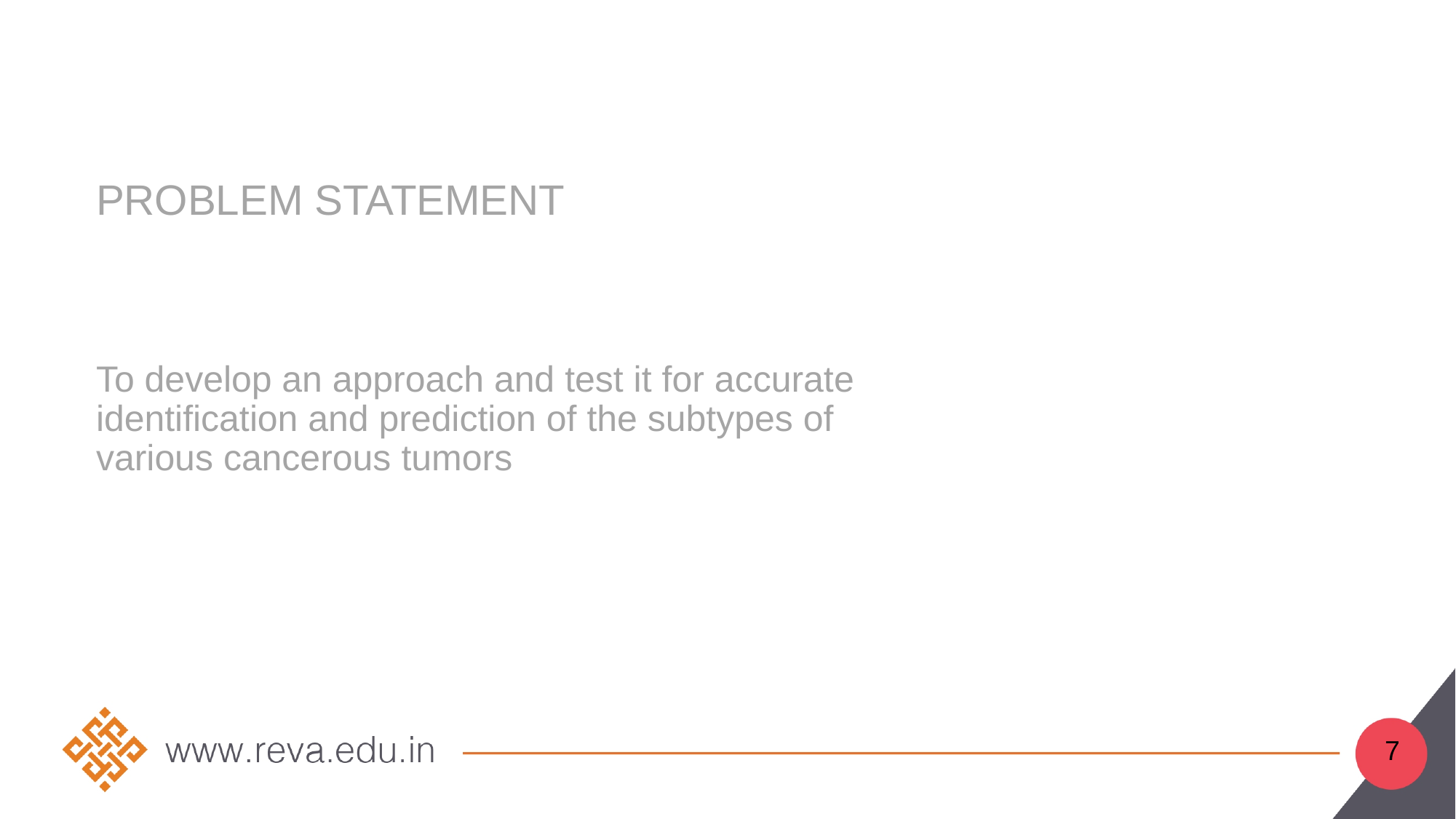

# Problem statement
To develop an approach and test it for accurate identification and prediction of the subtypes of various cancerous tumors
7